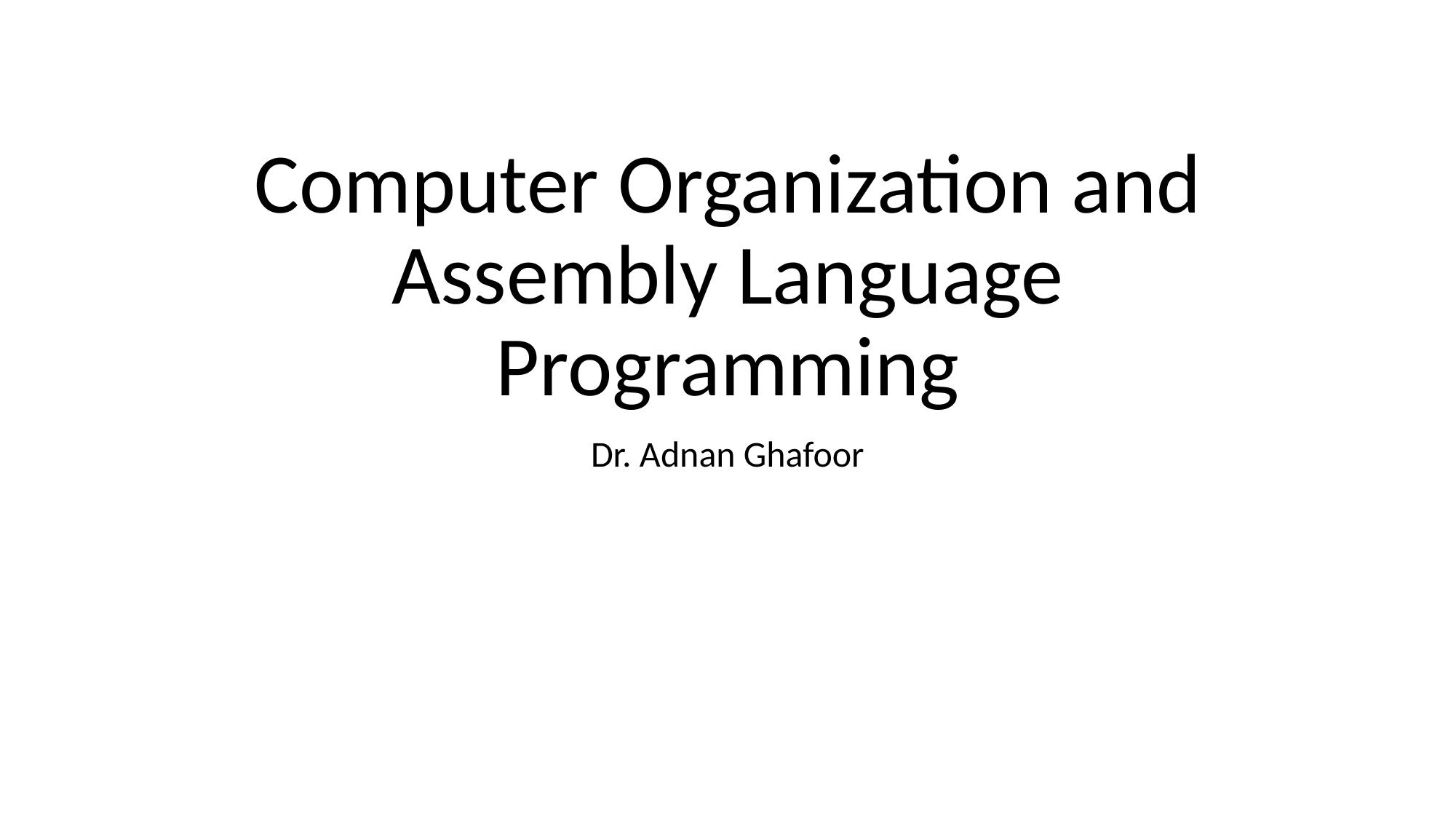

# Computer Organization and Assembly Language Programming
Dr. Adnan Ghafoor